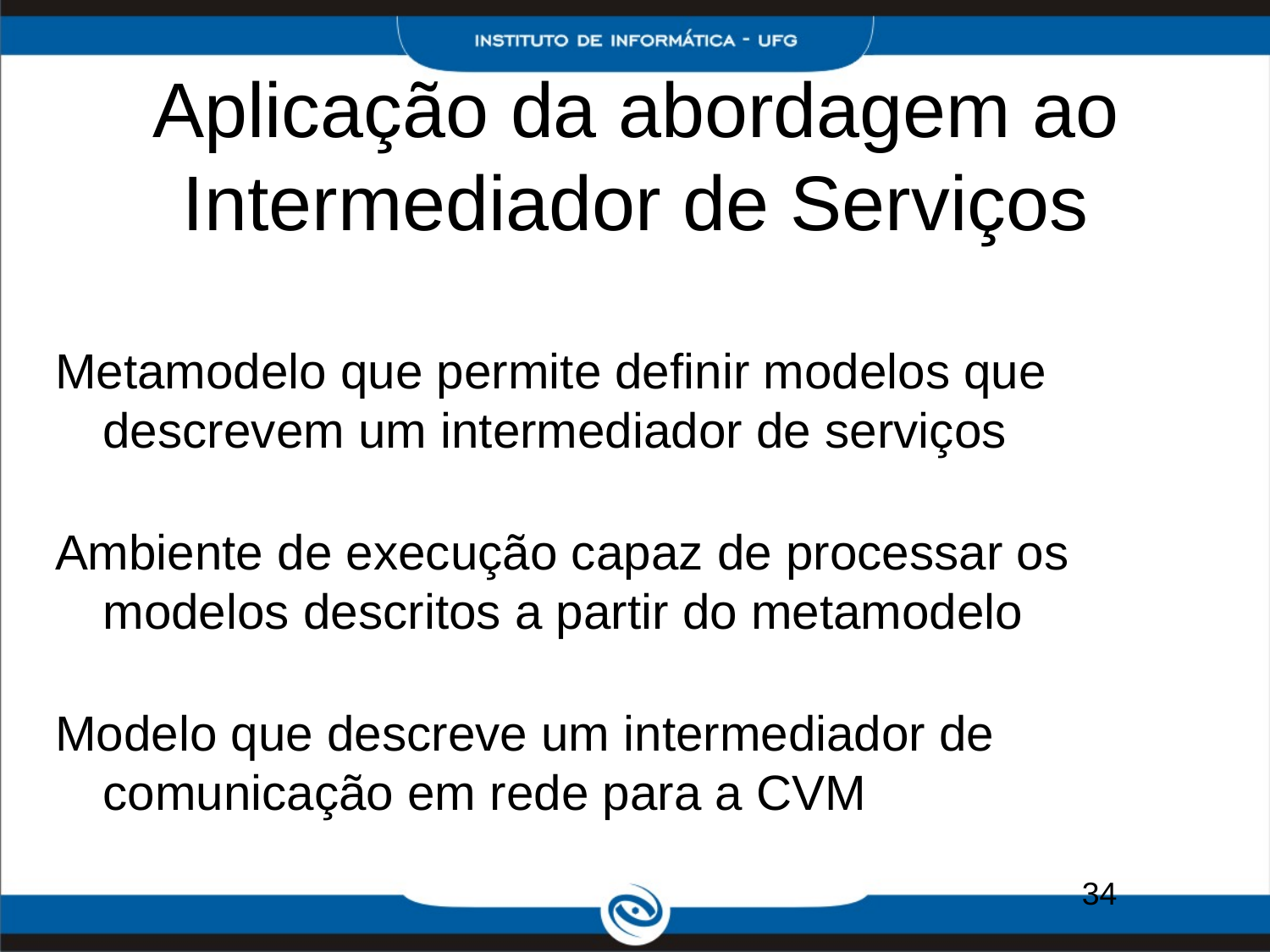

# Aplicação da abordagem ao Intermediador de Serviços

Metamodelo que permite definir modelos que descrevem um intermediador de serviços
Ambiente de execução capaz de processar os modelos descritos a partir do metamodelo
Modelo que descreve um intermediador de comunicação em rede para a CVM